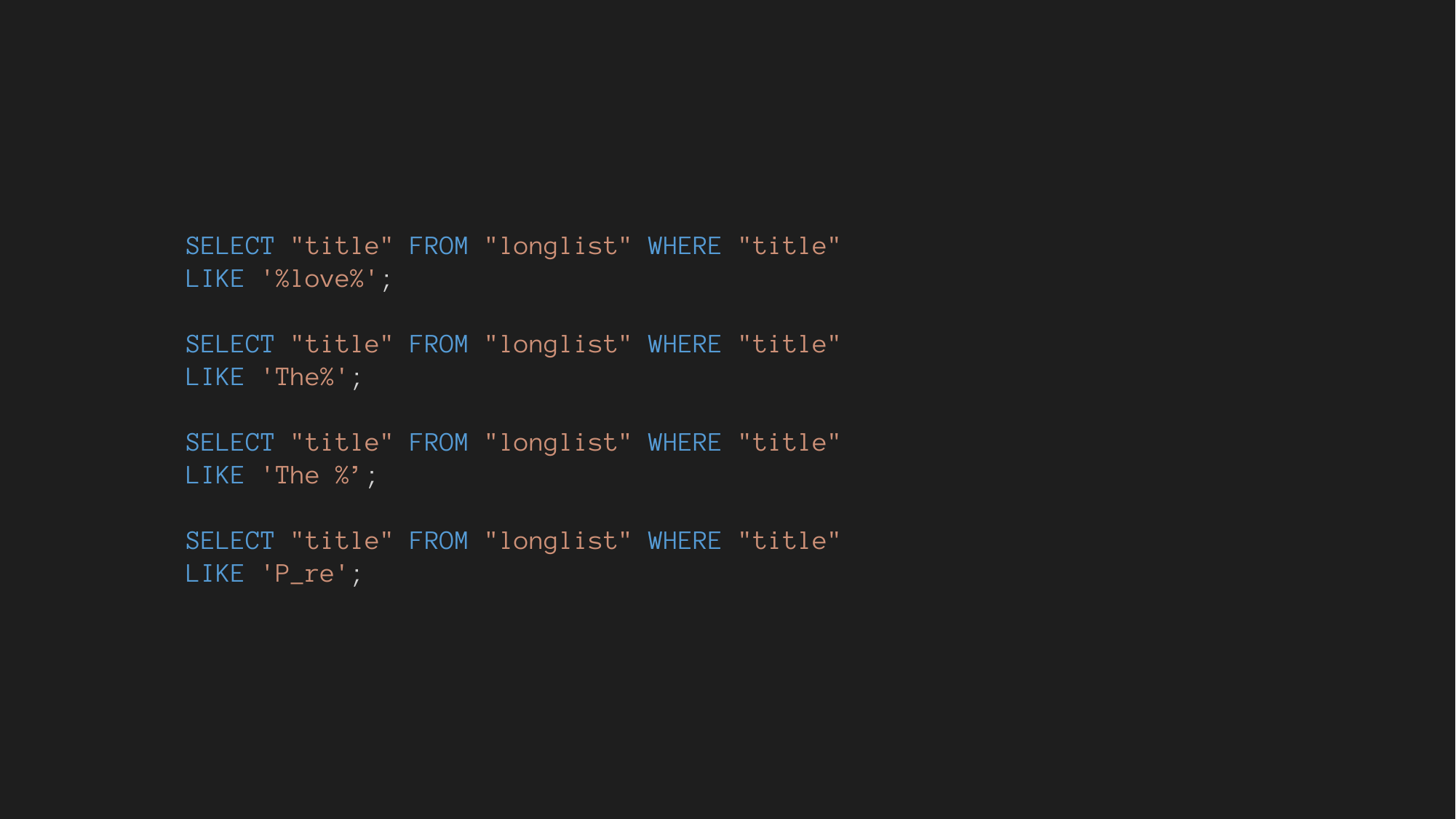

SELECT "title" FROM "longlist" WHERE "title" LIKE '%love%';
SELECT "title" FROM "longlist" WHERE "title" LIKE 'The%';
SELECT "title" FROM "longlist" WHERE "title" LIKE 'The %’;

SELECT "title" FROM "longlist" WHERE "title" LIKE 'P_re';